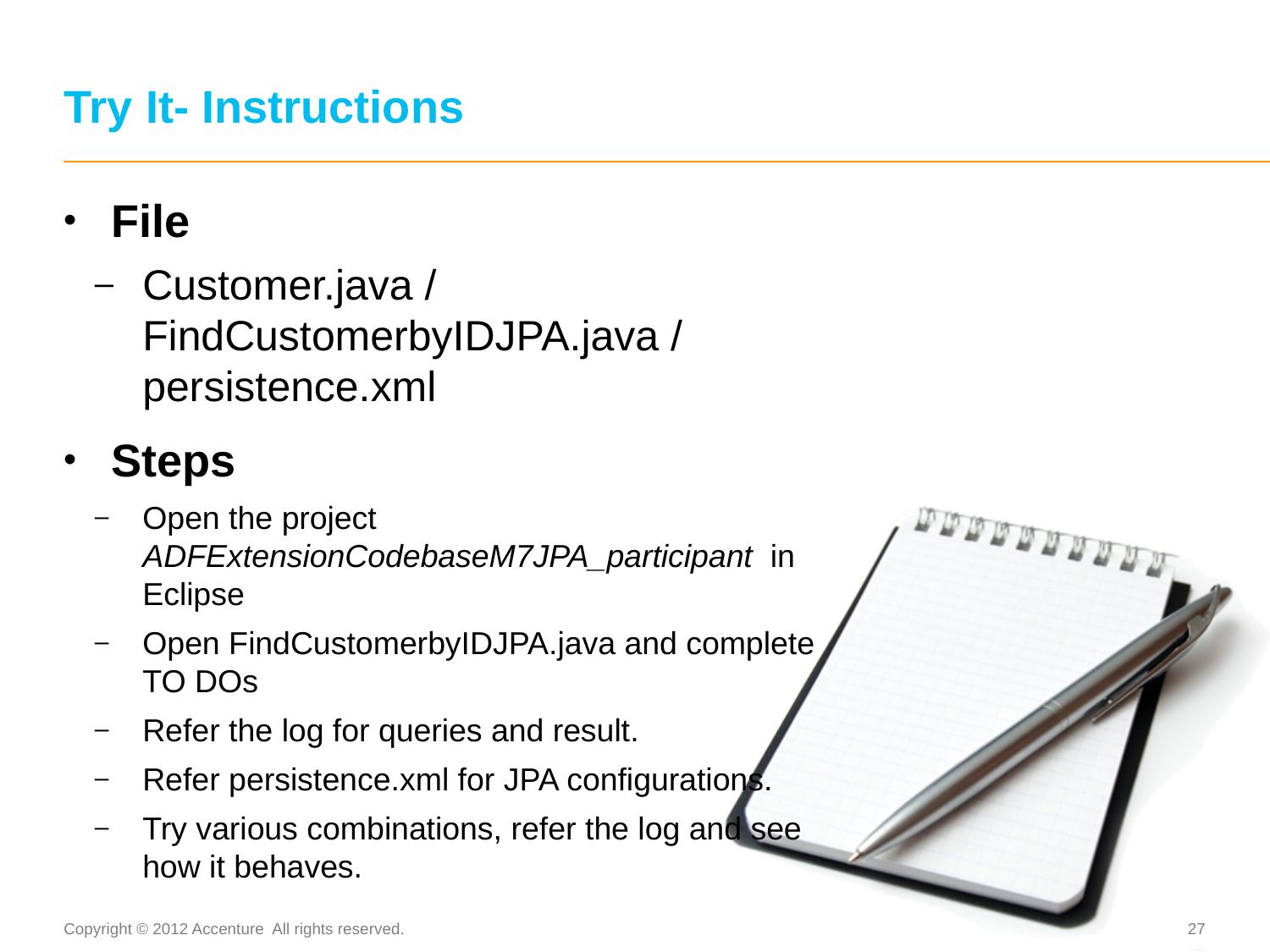

# Try It- Instructions
File
Customer.java / FindCustomerbyIDJPA.java / persistence.xml
Steps
Open the project ADFExtensionCodebaseM7JPA_participant  in Eclipse
Open FindCustomerbyIDJPA.java and complete TO DOs
Refer the log for queries and result.
Refer persistence.xml for JPA configurations.
Try various combinations, refer the log and see how it behaves.